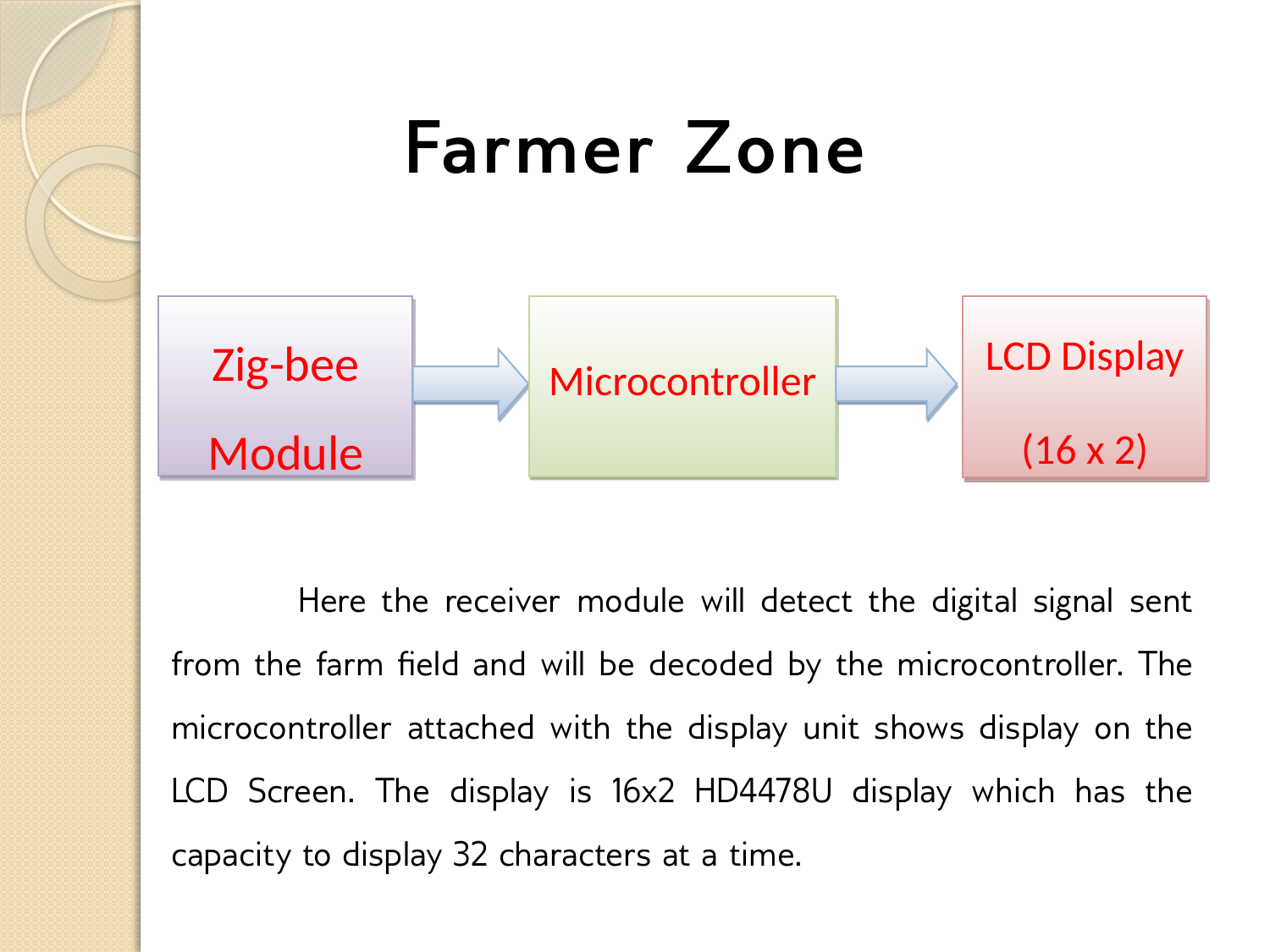

# Farmer Zone
Zig-bee Module

Microcontroller
LCD Display
(16 x 2)

	Here the receiver module will detect the digital signal sent from the farm field and will be decoded by the microcontroller. The microcontroller attached with the display unit shows display on the LCD Screen. The display is 16x2 HD4478U display which has the capacity to display 32 characters at a time.